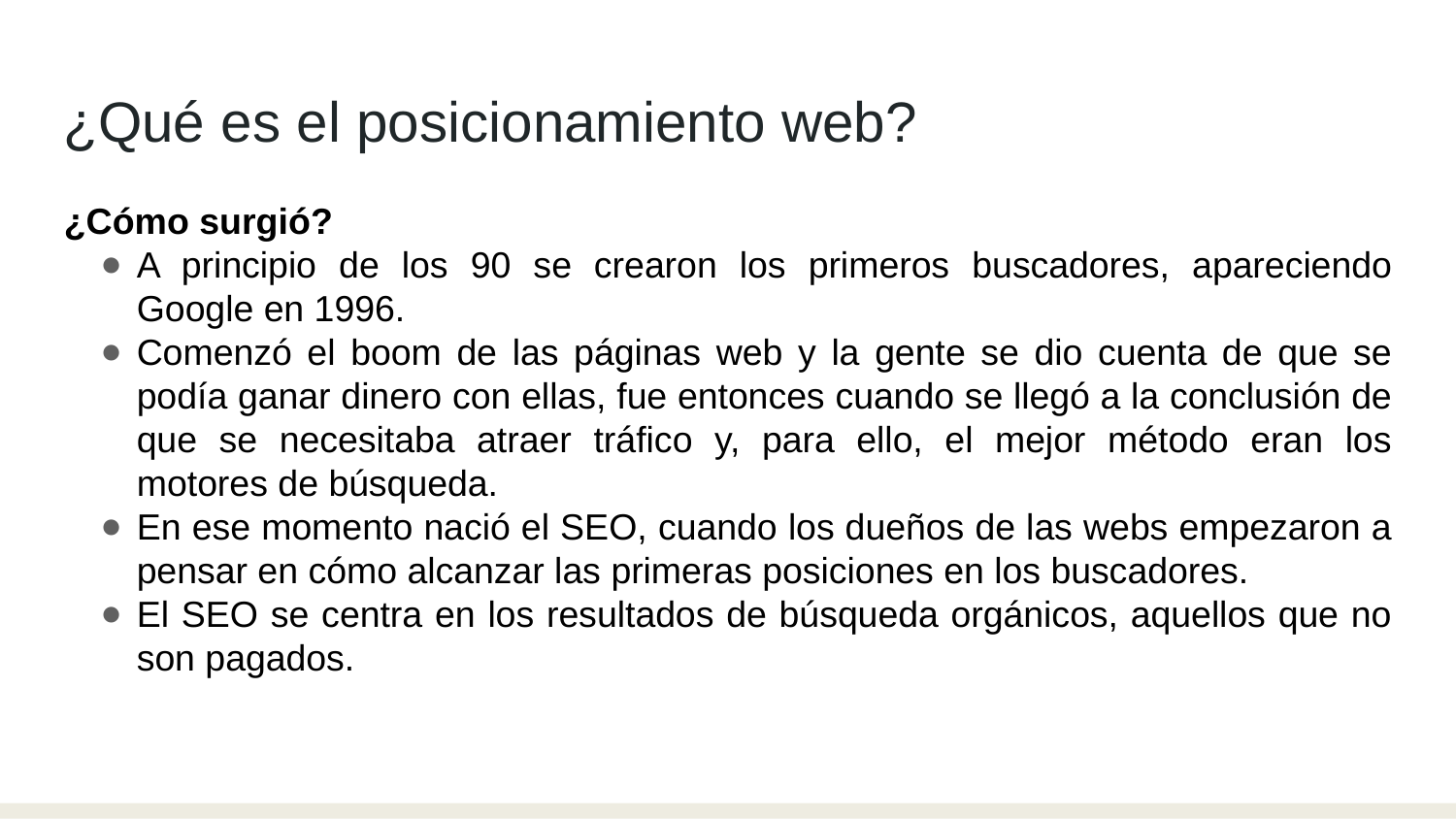

¿Qué es el posicionamiento web?
¿Cómo surgió?
A principio de los 90 se crearon los primeros buscadores, apareciendo Google en 1996.
Comenzó el boom de las páginas web y la gente se dio cuenta de que se podía ganar dinero con ellas, fue entonces cuando se llegó a la conclusión de que se necesitaba atraer tráfico y, para ello, el mejor método eran los motores de búsqueda.
En ese momento nació el SEO, cuando los dueños de las webs empezaron a pensar en cómo alcanzar las primeras posiciones en los buscadores.
El SEO se centra en los resultados de búsqueda orgánicos, aquellos que no son pagados.